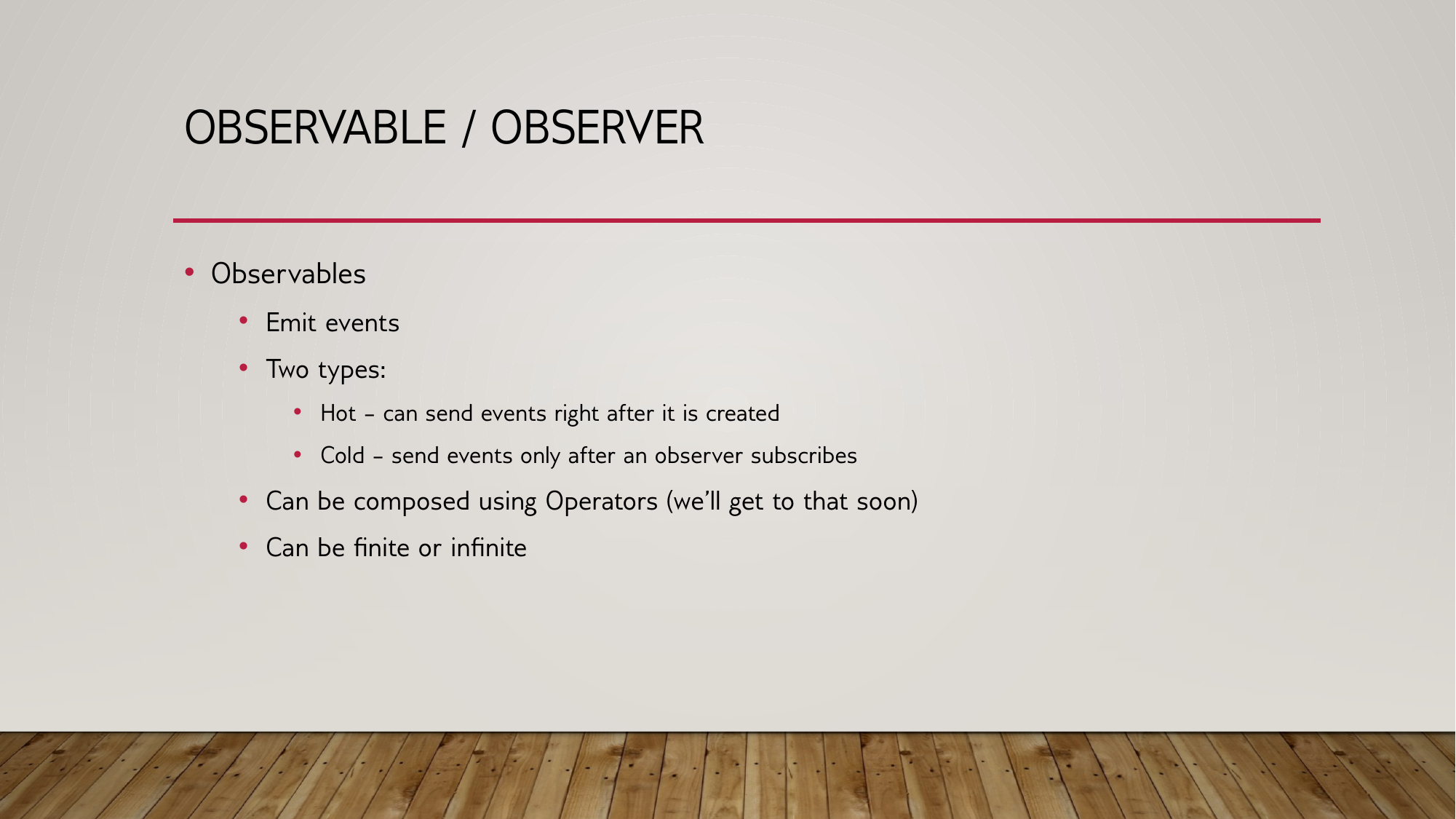

# Observable / Observer
Observables
Emit events
Two types:
Hot – can send events right after it is created
Cold – send events only after an observer subscribes
Can be composed using Operators (we’ll get to that soon)
Can be finite or infinite